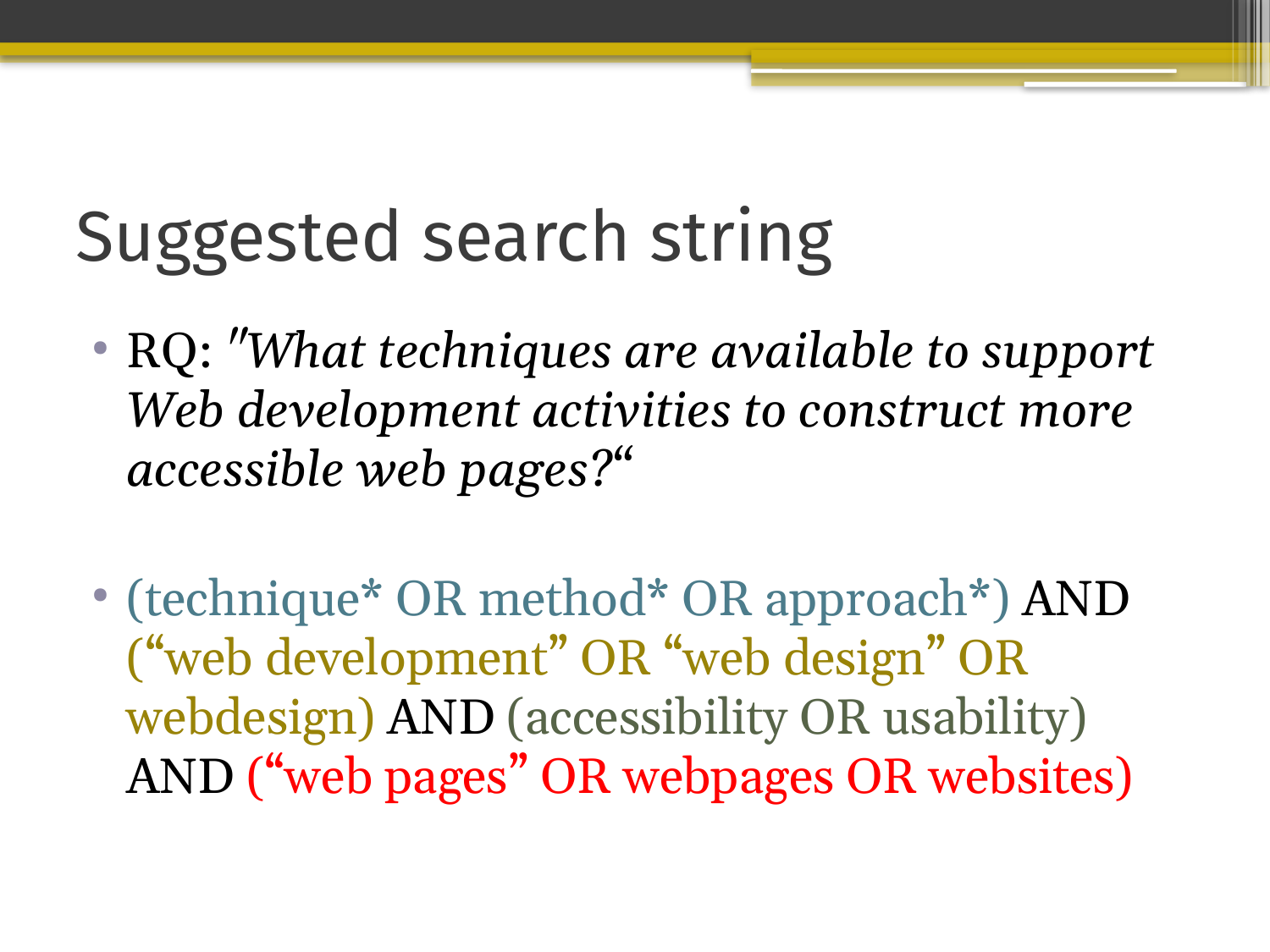

# Suggested search string
RQ: "What techniques are available to support Web development activities to construct more accessible web pages?“

(technique* OR method* OR approach*) AND (“web development” OR “web design” OR webdesign) AND (accessibility OR usability) AND (“web pages” OR webpages OR websites)